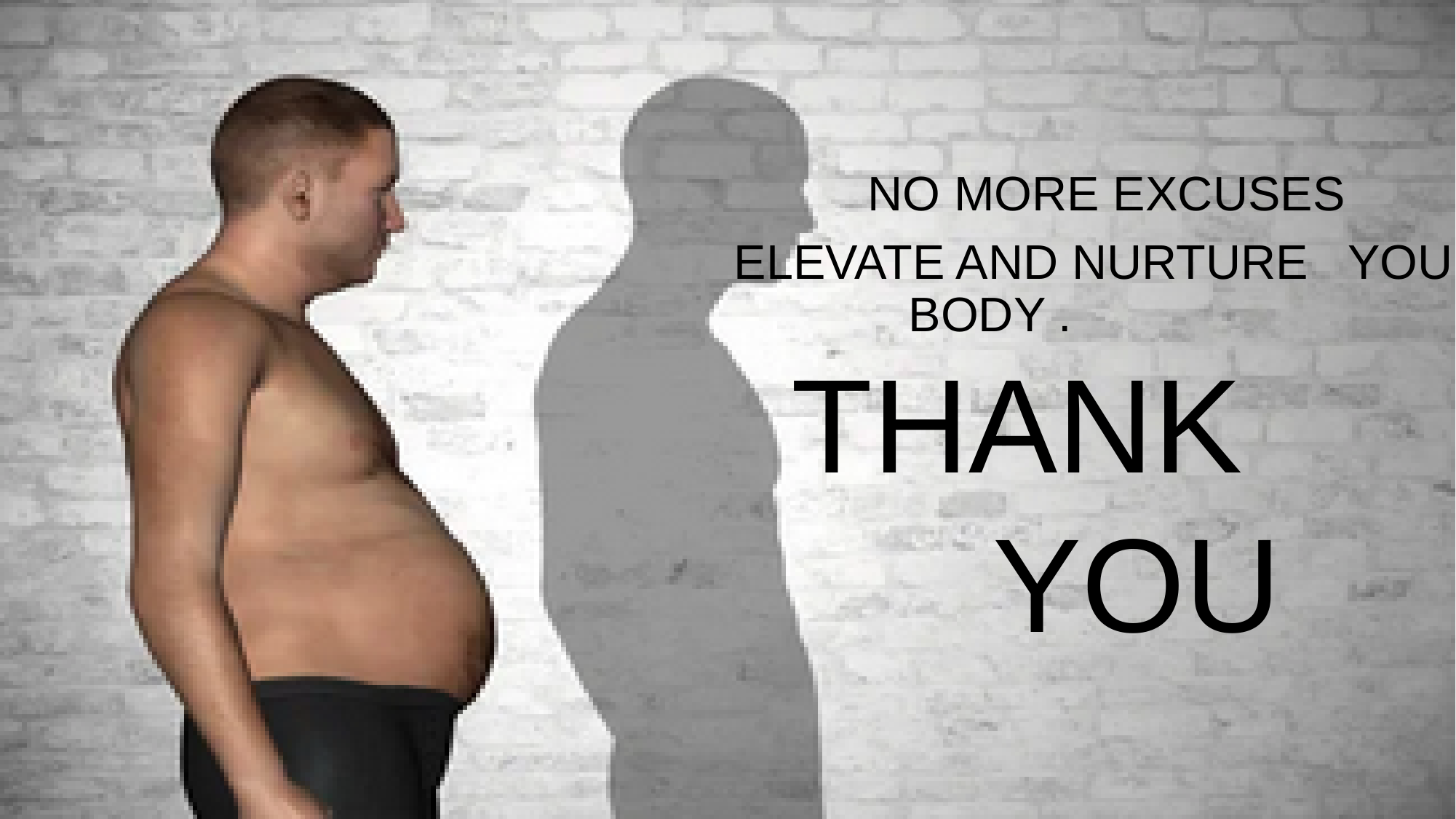

NO MORE EXCUSES
    ELEVATE AND NURTURE   YOUR BODY .
         THANK
         YOU